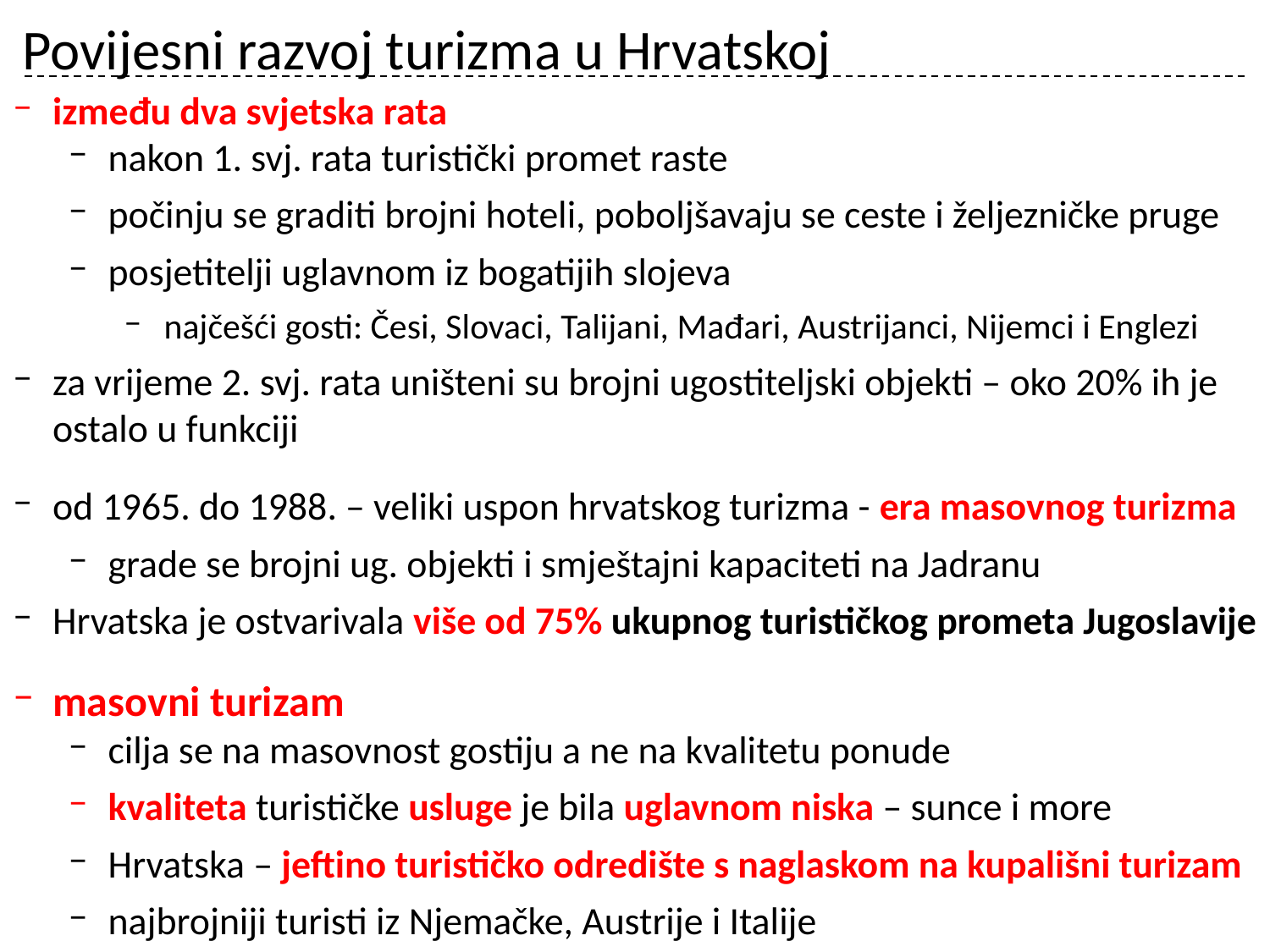

# Povijesni razvoj turizma u Hrvatskoj
između dva svjetska rata
nakon 1. svj. rata turistički promet raste
počinju se graditi brojni hoteli, poboljšavaju se ceste i željezničke pruge
posjetitelji uglavnom iz bogatijih slojeva
najčešći gosti: Česi, Slovaci, Talijani, Mađari, Austrijanci, Nijemci i Englezi
za vrijeme 2. svj. rata uništeni su brojni ugostiteljski objekti – oko 20% ih je ostalo u funkciji
od 1965. do 1988. – veliki uspon hrvatskog turizma - era masovnog turizma
grade se brojni ug. objekti i smještajni kapaciteti na Jadranu
Hrvatska je ostvarivala više od 75% ukupnog turističkog prometa Jugoslavije
masovni turizam
cilja se na masovnost gostiju a ne na kvalitetu ponude
kvaliteta turističke usluge je bila uglavnom niska – sunce i more
Hrvatska – jeftino turističko odredište s naglaskom na kupališni turizam
najbrojniji turisti iz Njemačke, Austrije i Italije
Hrvatska u brojkama – 2016. (DZS)